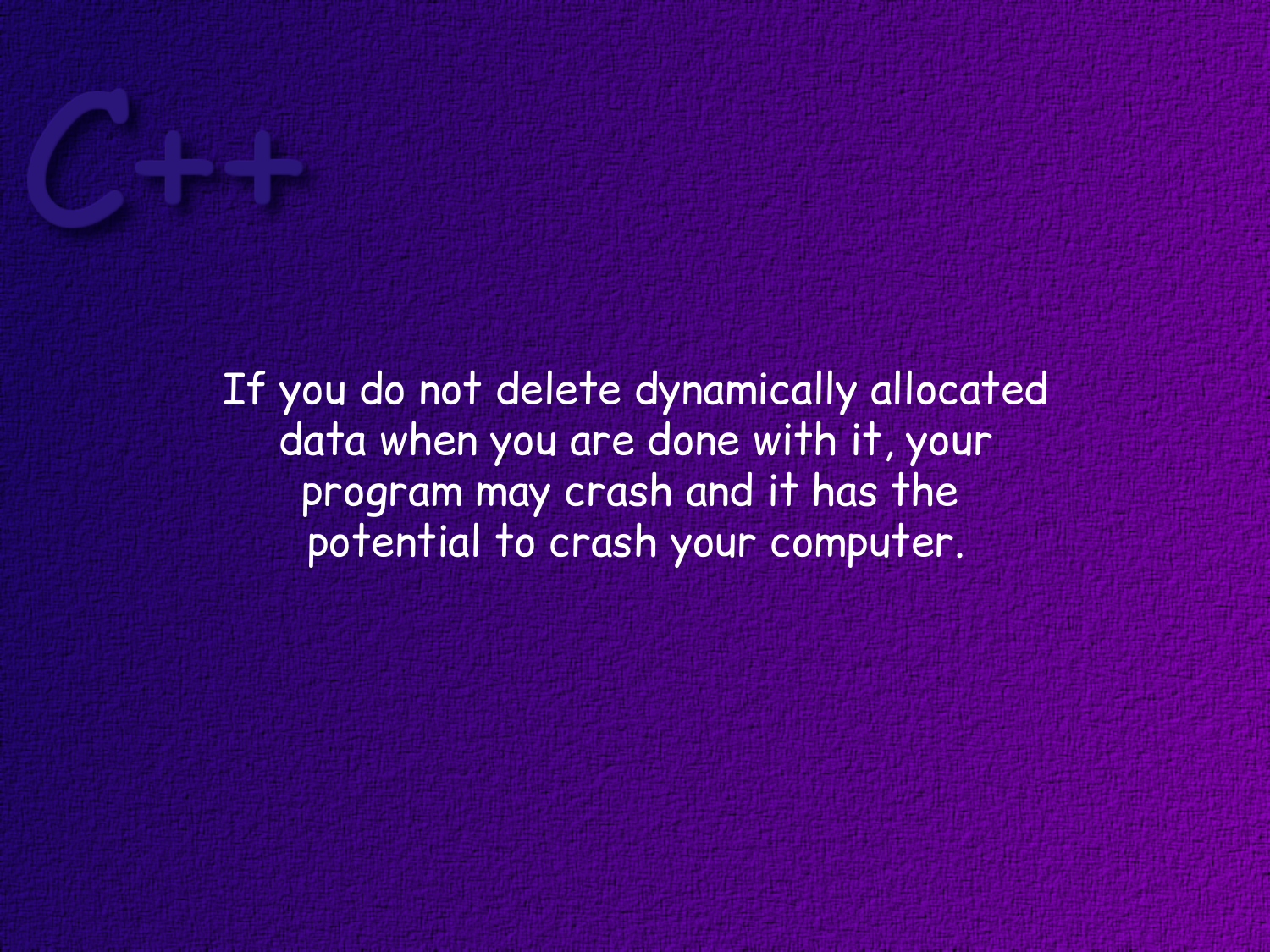

If you do not delete dynamically allocated
data when you are done with it, your
program may crash and it has the
potential to crash your computer.